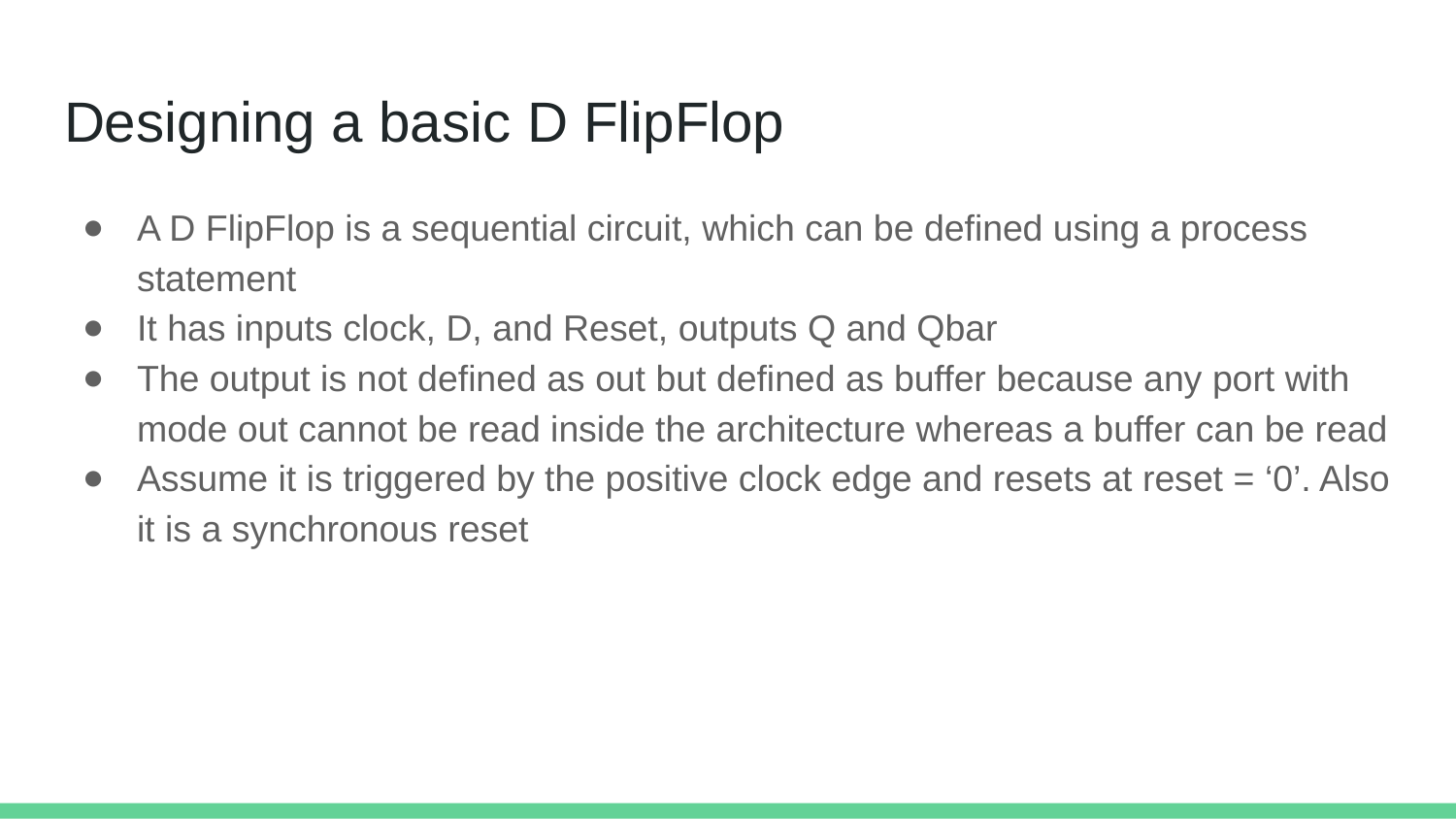

# Designing a basic D FlipFlop
A D FlipFlop is a sequential circuit, which can be defined using a process statement
It has inputs clock, D, and Reset, outputs Q and Qbar
The output is not defined as out but defined as buffer because any port with mode out cannot be read inside the architecture whereas a buffer can be read
Assume it is triggered by the positive clock edge and resets at reset = ‘0’. Also it is a synchronous reset